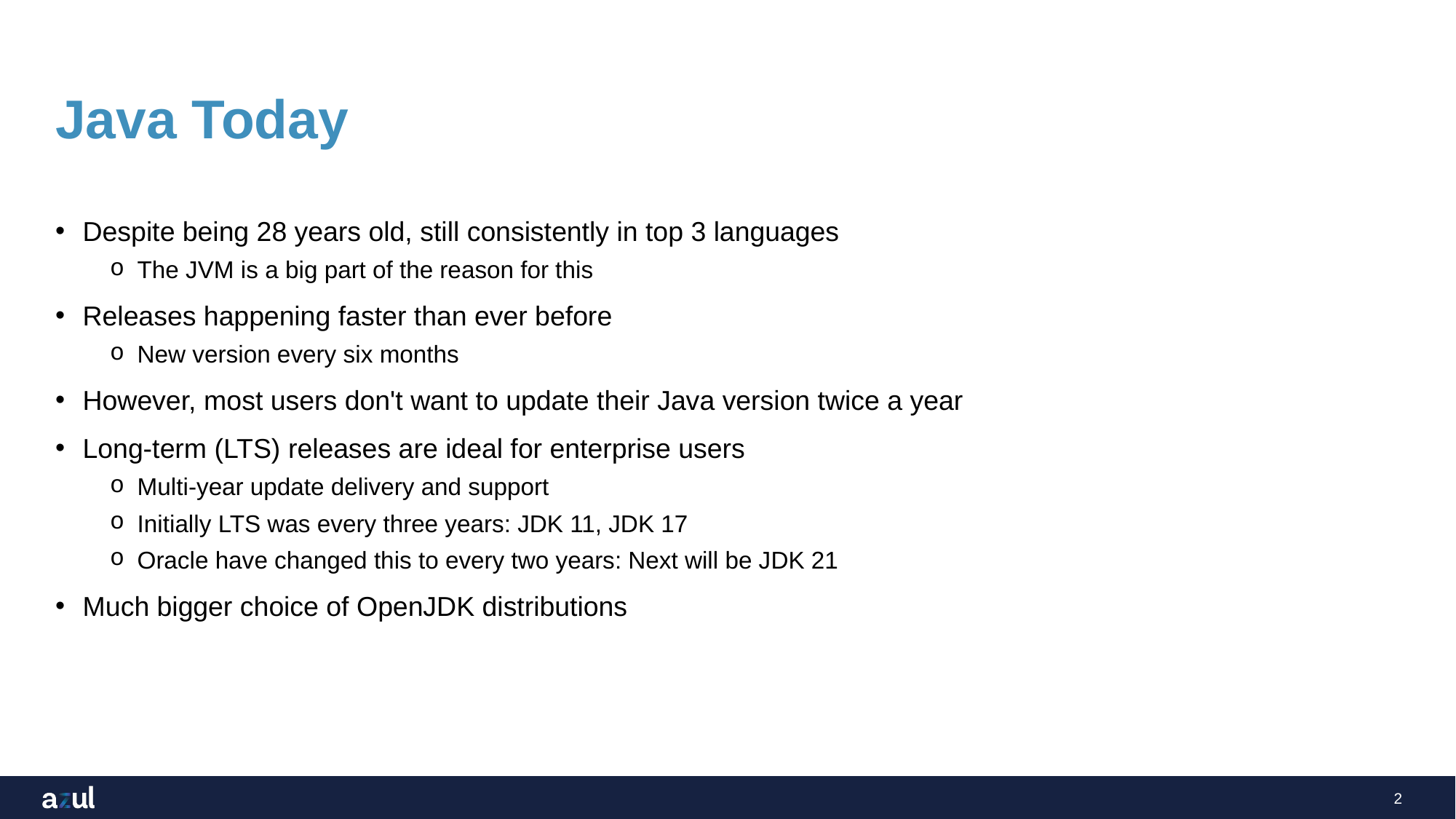

# Java Today
Despite being 28 years old, still consistently in top 3 languages
The JVM is a big part of the reason for this
Releases happening faster than ever before
New version every six months
However, most users don't want to update their Java version twice a year
Long-term (LTS) releases are ideal for enterprise users
Multi-year update delivery and support
Initially LTS was every three years: JDK 11, JDK 17
Oracle have changed this to every two years: Next will be JDK 21
Much bigger choice of OpenJDK distributions